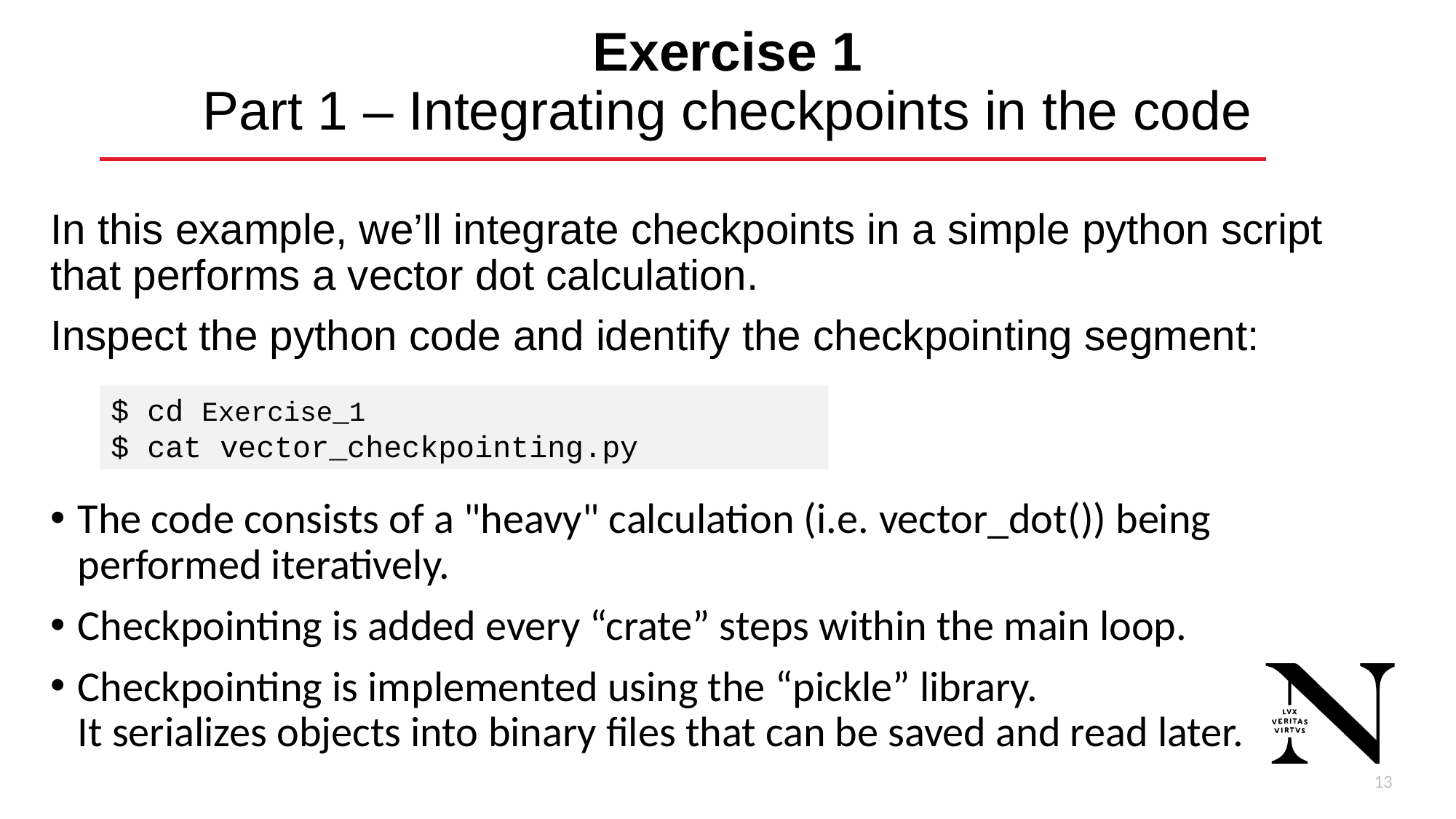

# Exercise 1 Part 1 – Integrating checkpoints in the code
In this example, we’ll integrate checkpoints in a simple python script that performs a vector dot calculation.
Inspect the python code and identify the checkpointing segment:

The code consists of a "heavy" calculation (i.e. vector_dot()) being performed iteratively.
Checkpointing is added every “crate” steps within the main loop.
Checkpointing is implemented using the “pickle” library.
It serializes objects into binary files that can be saved and read later.

$ cd Exercise_1
$ cat vector_checkpointing.py
13